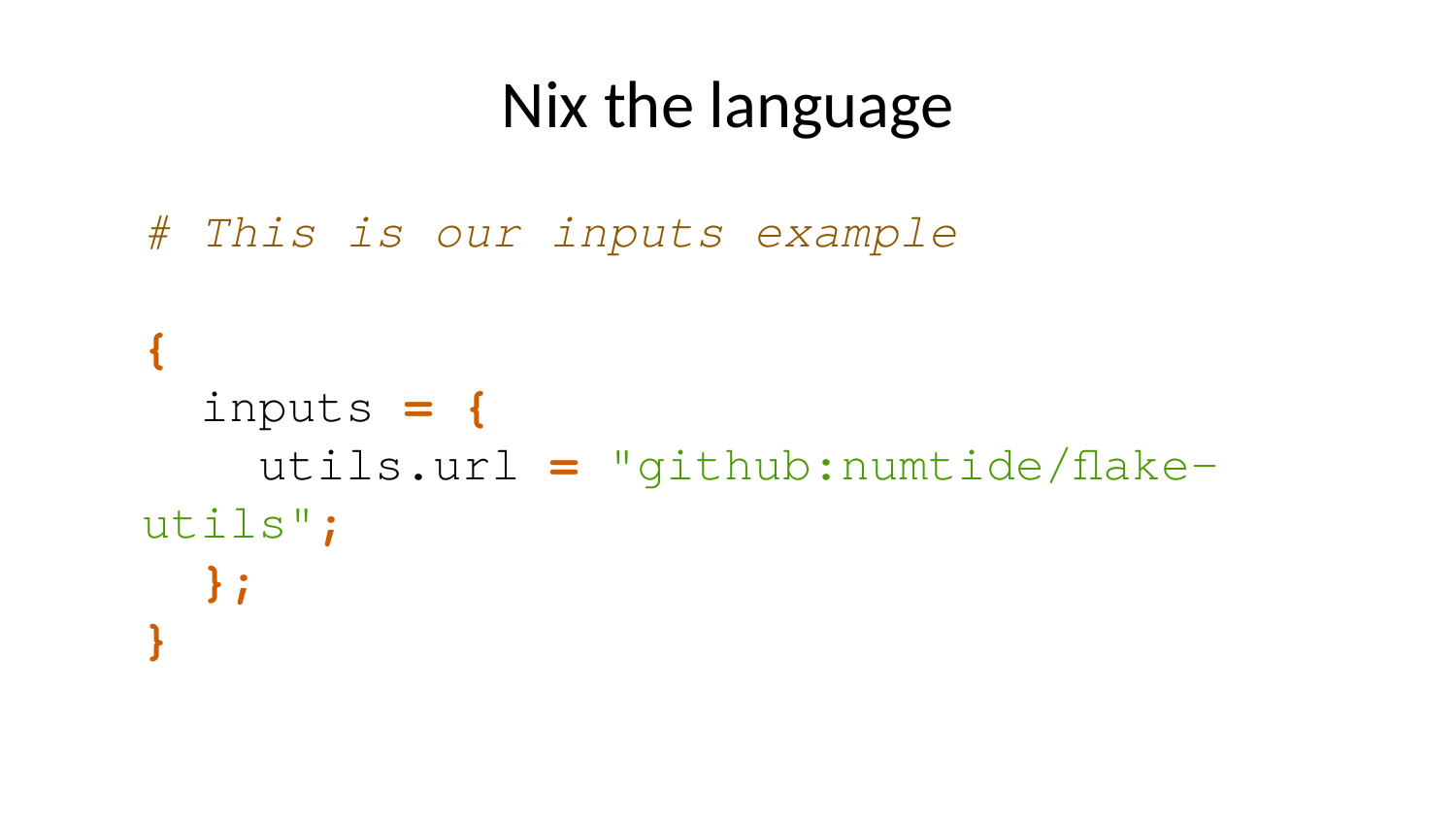

# Nix the language
# This is our inputs example { inputs = { utils.url = "github:numtide/flake-utils"; }; }